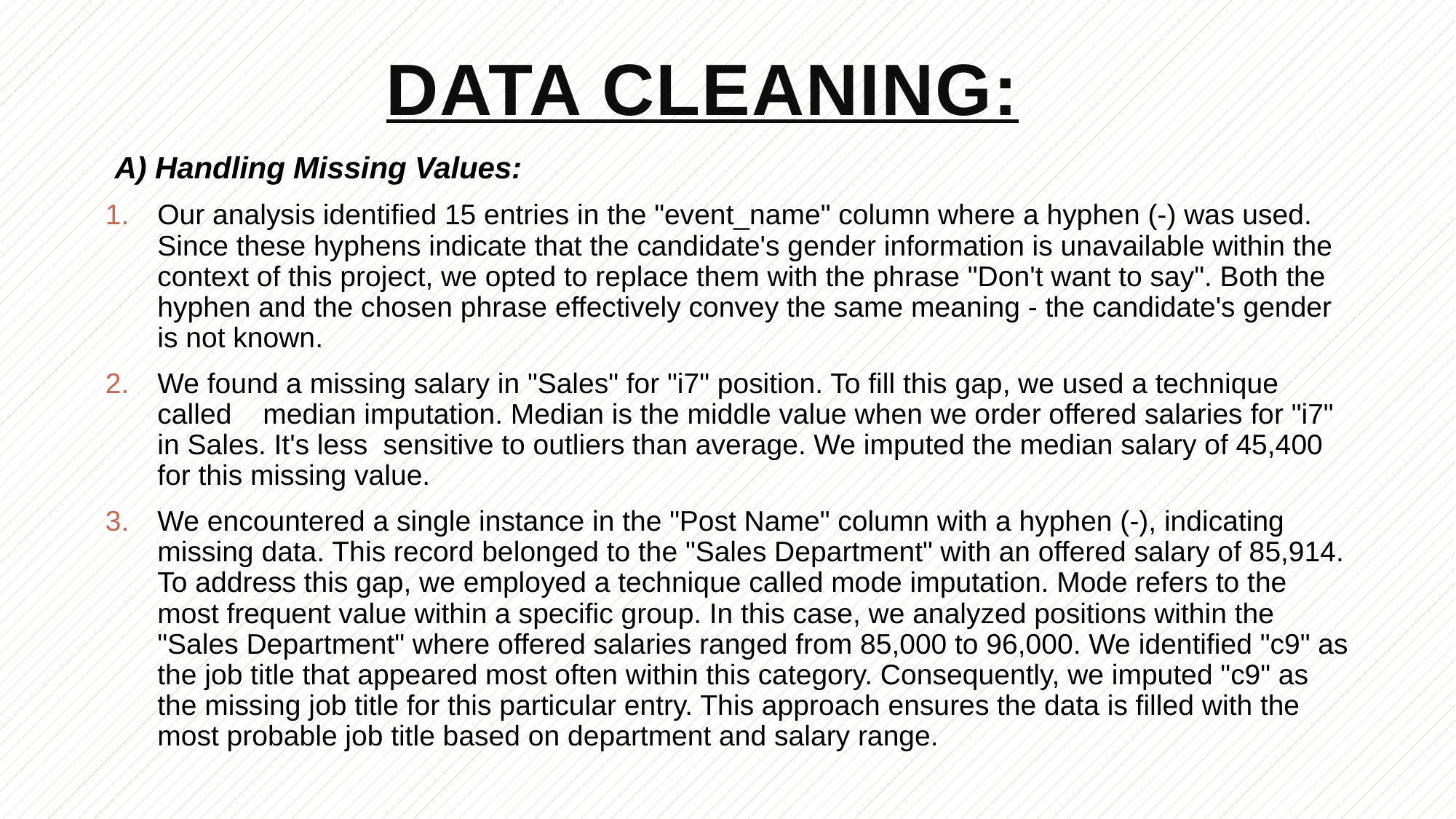

# Data Cleaning:
A) Handling Missing Values:
Our analysis identified 15 entries in the "event_name" column where a hyphen (-) was used. Since these hyphens indicate that the candidate's gender information is unavailable within the context of this project, we opted to replace them with the phrase "Don't want to say". Both the hyphen and the chosen phrase effectively convey the same meaning - the candidate's gender is not known.
We found a missing salary in "Sales" for "i7" position. To fill this gap, we used a technique called    median imputation. Median is the middle value when we order offered salaries for "i7" in Sales. It's less  sensitive to outliers than average. We imputed the median salary of 45,400 for this missing value.
We encountered a single instance in the "Post Name" column with a hyphen (-), indicating missing data. This record belonged to the "Sales Department" with an offered salary of 85,914. To address this gap, we employed a technique called mode imputation. Mode refers to the most frequent value within a specific group. In this case, we analyzed positions within the "Sales Department" where offered salaries ranged from 85,000 to 96,000. We identified "c9" as the job title that appeared most often within this category. Consequently, we imputed "c9" as the missing job title for this particular entry. This approach ensures the data is filled with the most probable job title based on department and salary range.